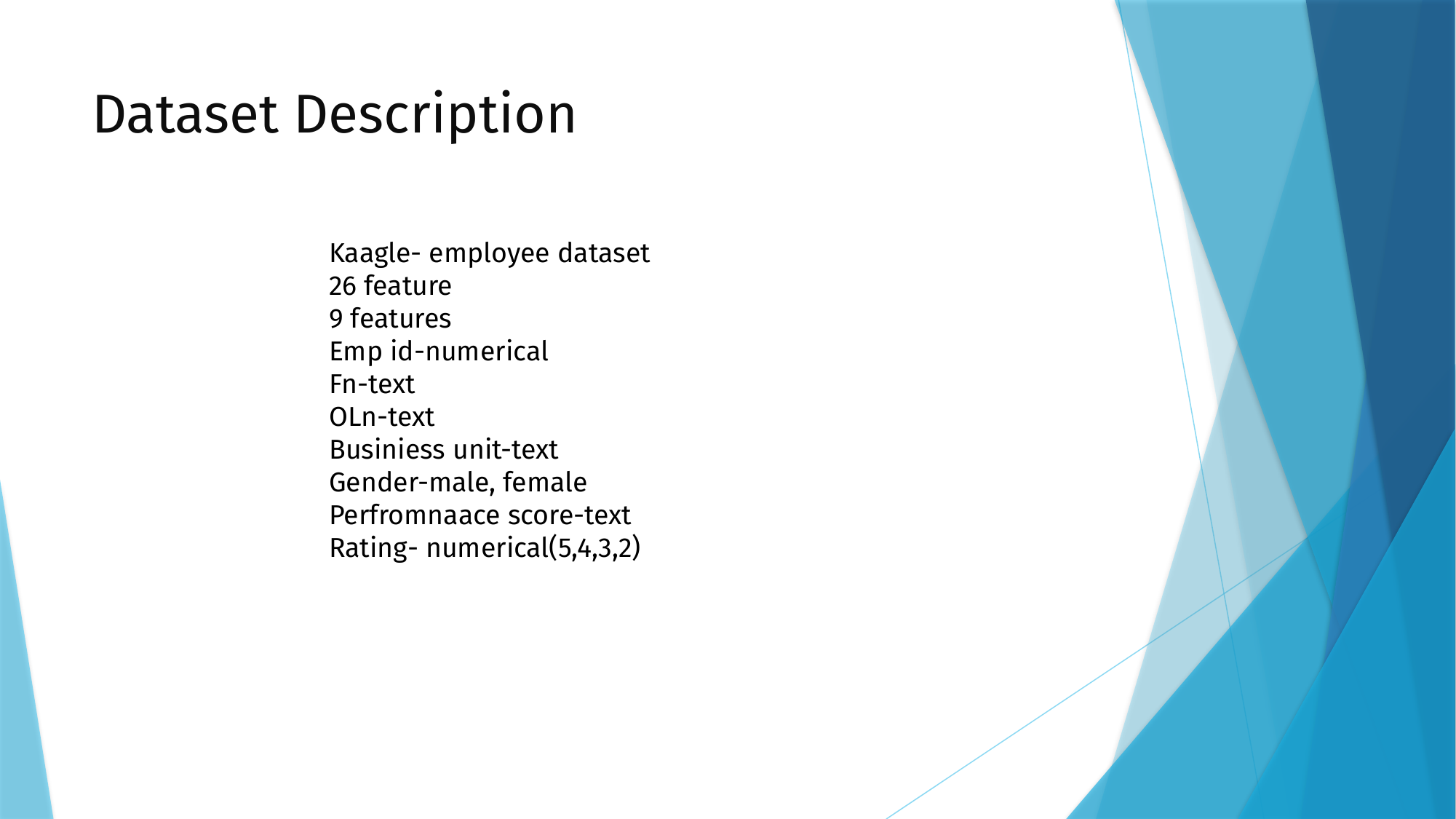

# Dataset Description
Kaagle- employee dataset
26 feature
9 features
Emp id-numerical
Fn-text
OLn-text
Businiess unit-text
Gender-male, female
Perfromnaace score-text
Rating- numerical(5,4,3,2)